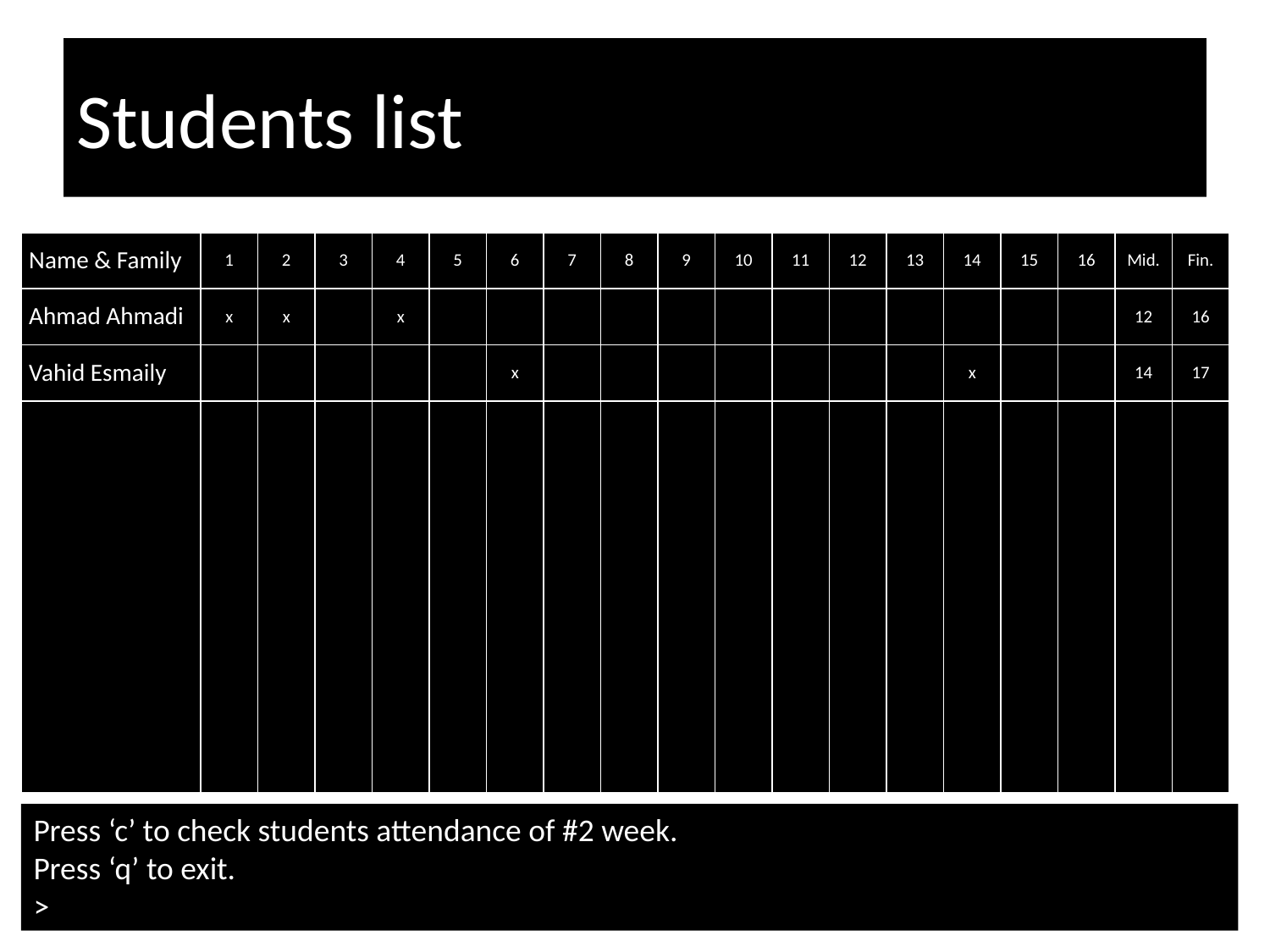

# Students list
| Name & Family | 1 | 2 | 3 | 4 | 5 | 6 | 7 | 8 | 9 | 10 | 11 | 12 | 13 | 14 | 15 | 16 | Mid. | Fin. |
| --- | --- | --- | --- | --- | --- | --- | --- | --- | --- | --- | --- | --- | --- | --- | --- | --- | --- | --- |
| Ahmad Ahmadi | x | x |  | x |  |  |  |  |  |  |  |  |  |  |  |  | 12 | 16 |
| Vahid Esmaily |  |  |  |  |  | x |  |  |  |  |  |  |  | x |  |  | 14 | 17 |
|  |  |  |  |  |  |  |  |  |  |  |  |  |  |  |  |  |  |  |
Press ‘c’ to check students attendance of #2 week.
Press ‘q’ to exit.
>